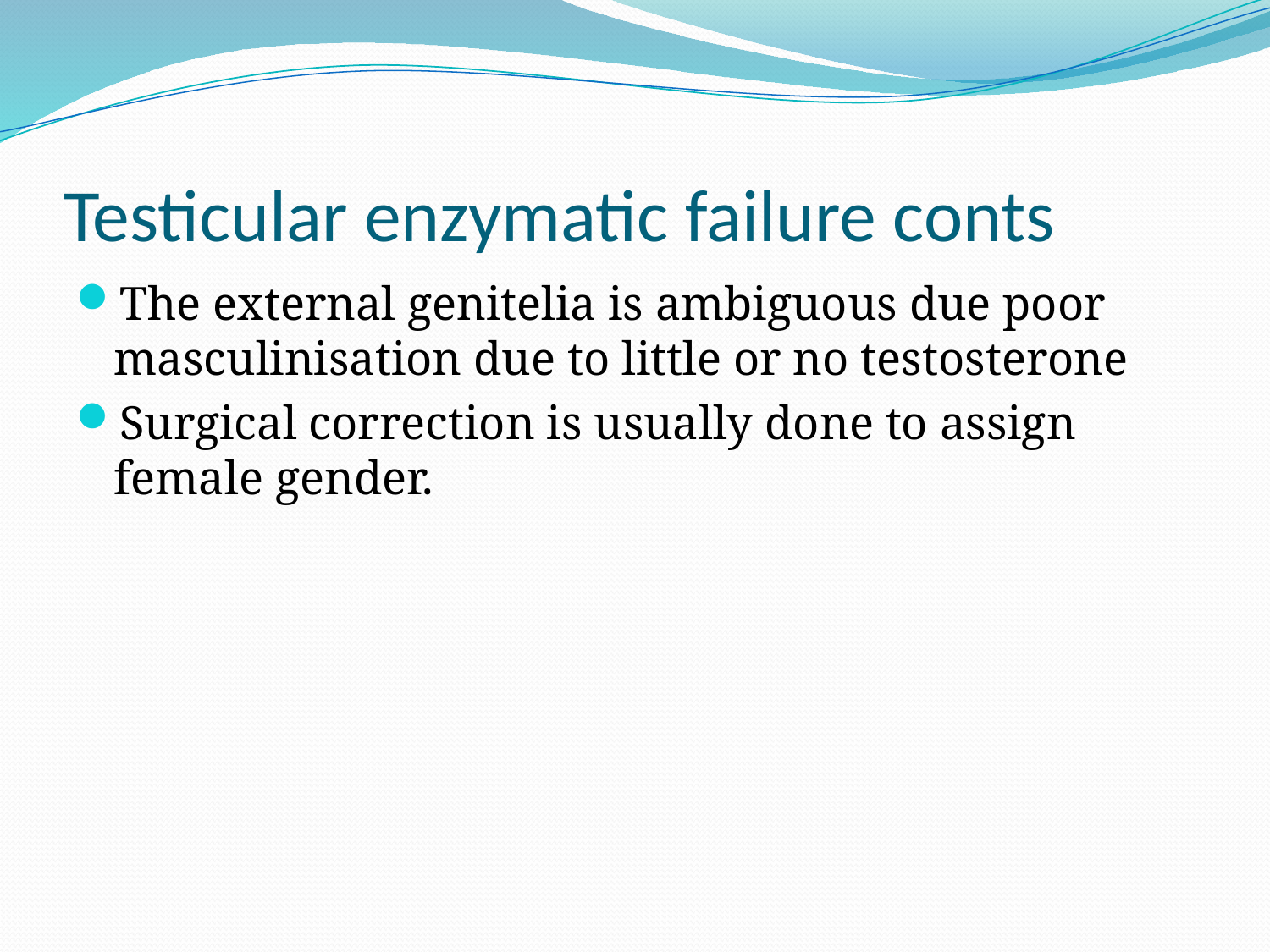

# Testicular enzymatic failure conts
The external genitelia is ambiguous due poor  masculinisation due to little or no testosterone
Surgical correction is usually done to assign female gender.